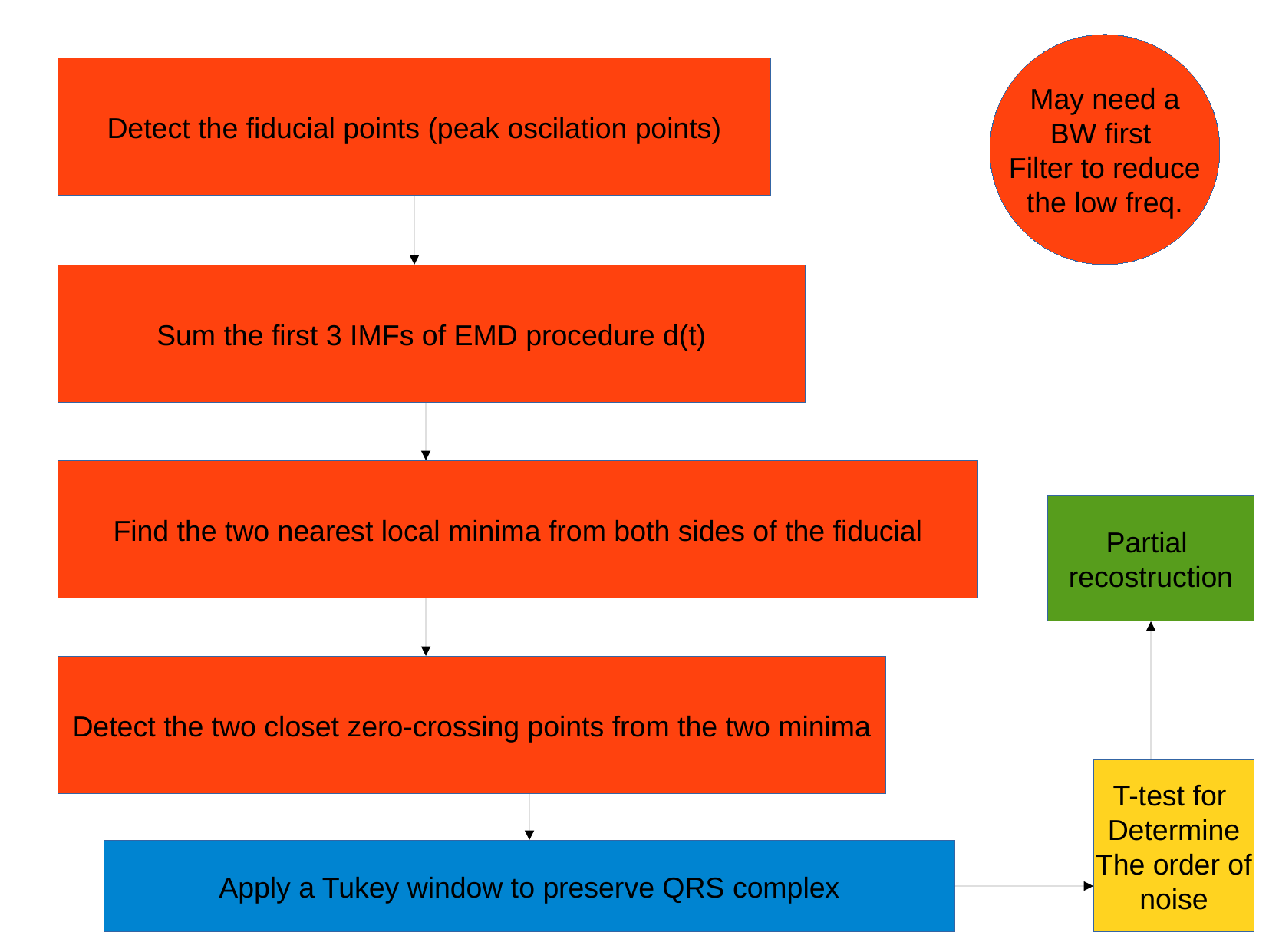

May need a
BW first
Filter to reduce
the low freq.
Detect the fiducial points (peak oscilation points)

Sum the first 3 IMFs of EMD procedure d(t)

Find the two nearest local minima from both sides of the fiducial
Partial
recostruction

Detect the two closet zero-crossing points from the two minima
T-test for
Determine
The order of
noise

Apply a Tukey window to preserve QRS complex